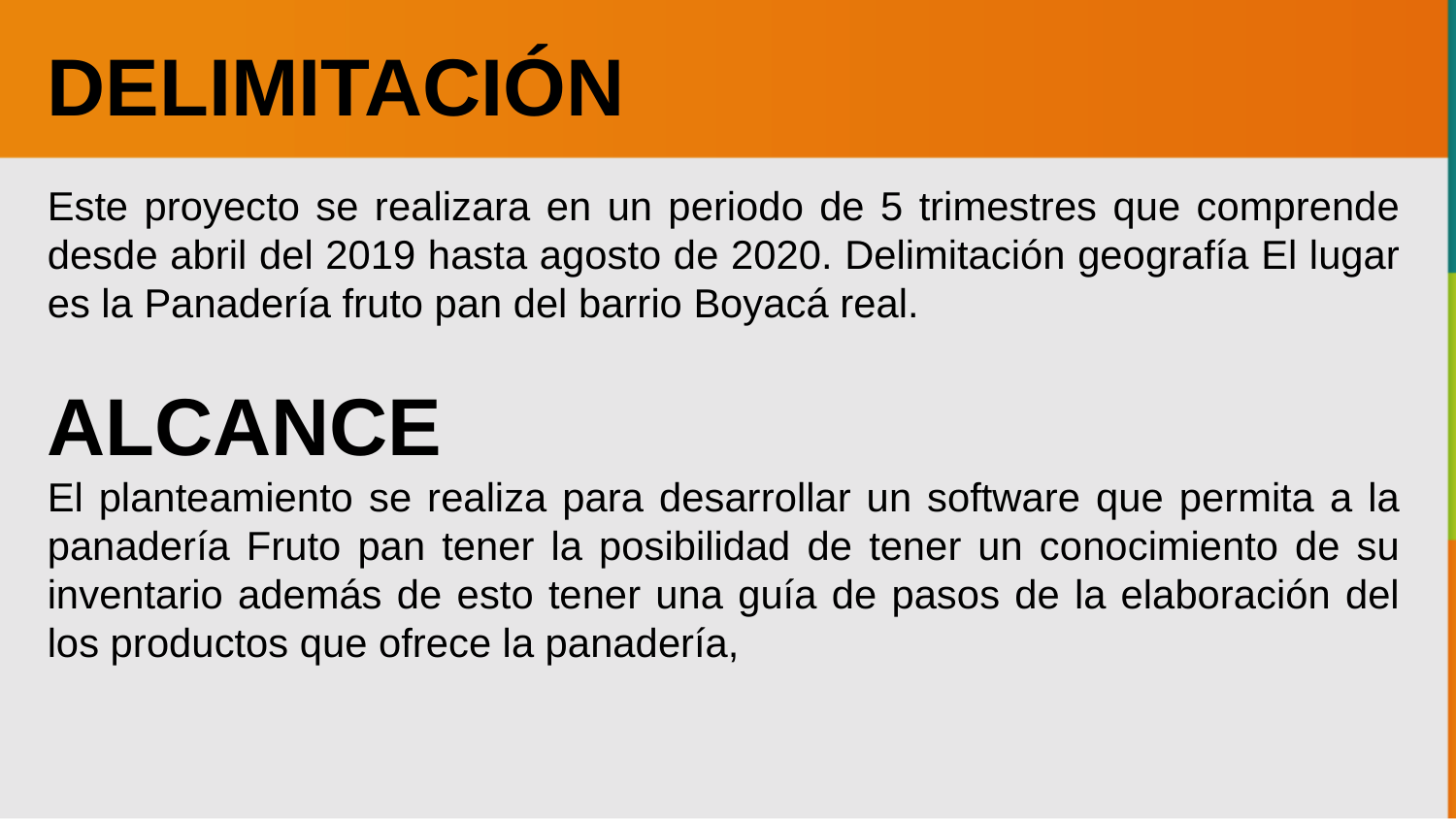

DELIMITACIÓN

Este proyecto se realizara en un periodo de 5 trimestres que comprende desde abril del 2019 hasta agosto de 2020. Delimitación geografía El lugar es la Panadería fruto pan del barrio Boyacá real.

ALCANCE
El planteamiento se realiza para desarrollar un software que permita a la panadería Fruto pan tener la posibilidad de tener un conocimiento de su inventario además de esto tener una guía de pasos de la elaboración del los productos que ofrece la panadería,